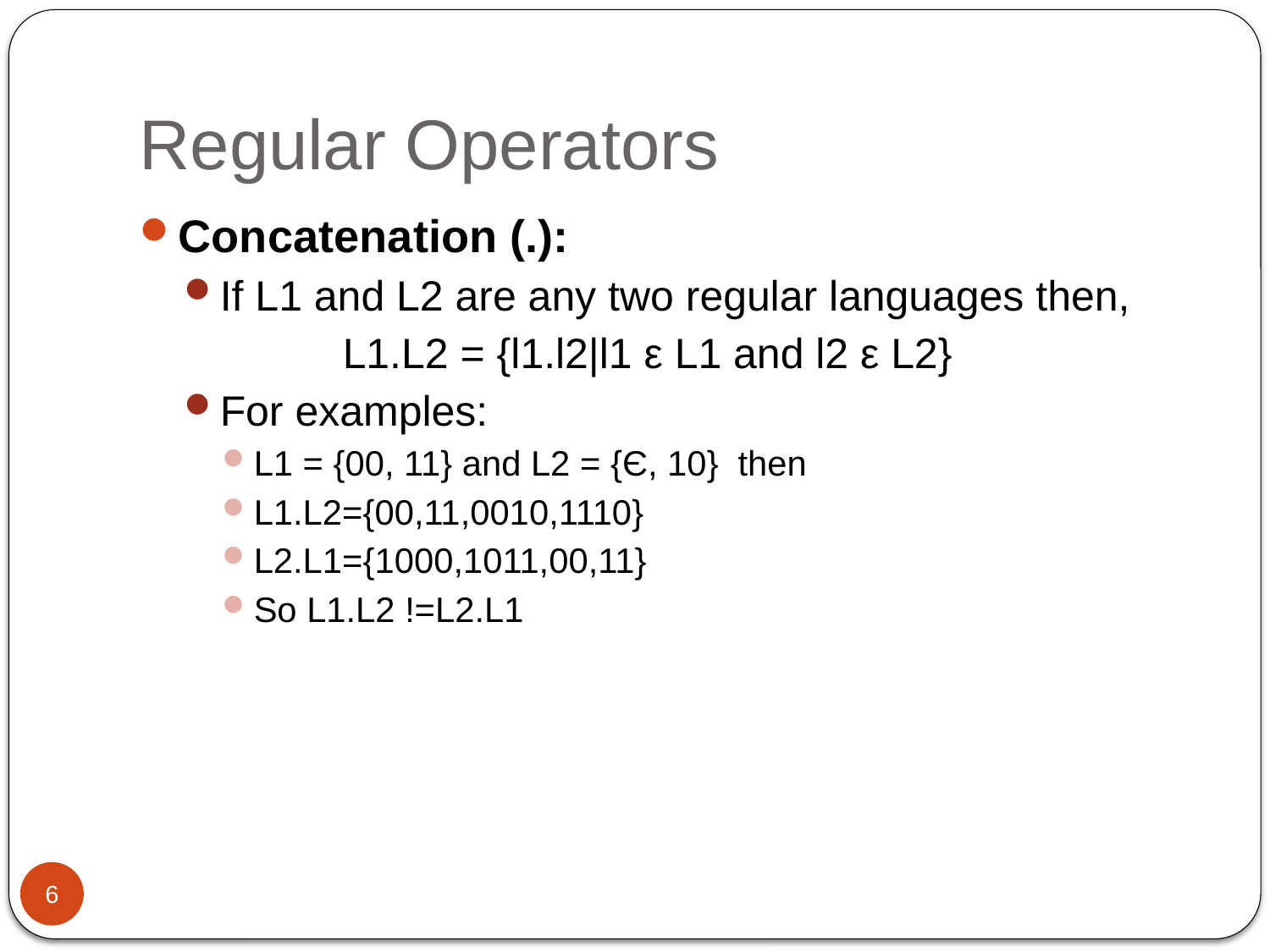

# Regular Operators
Concatenation (.):
If L1 and L2 are any two regular languages then,
		L1.L2 = {l1.l2|l1 ε L1 and l2 ε L2}
For examples:
L1 = {00, 11} and L2 = {Є, 10}  then
L1.L2={00,11,0010,1110}
L2.L1={1000,1011,00,11}
So L1.L2 !=L2.L1
6